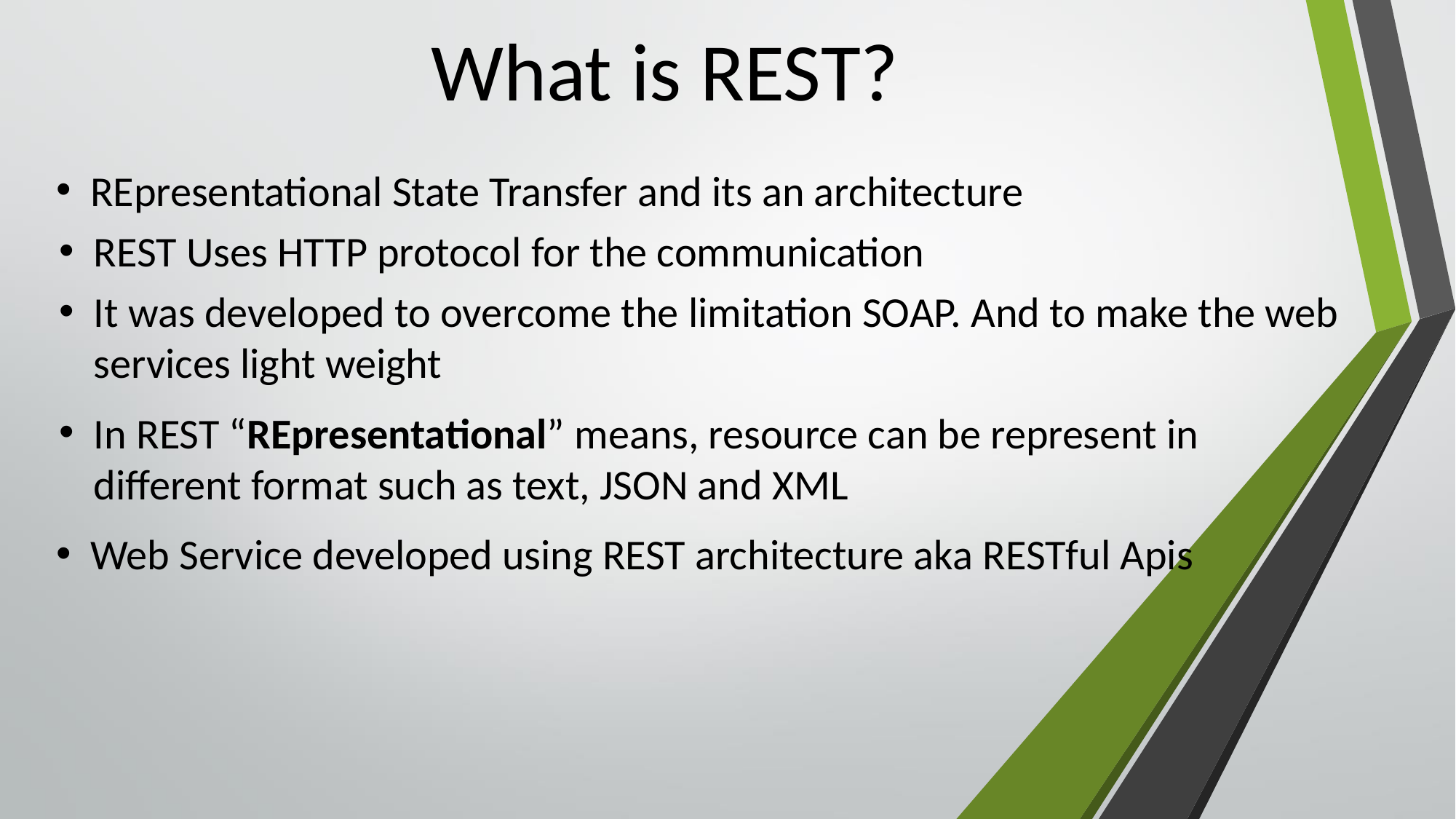

# What is REST?
REpresentational State Transfer and its an architecture
REST Uses HTTP protocol for the communication

It was developed to overcome the limitation SOAP. And to make the web services light weight

In REST “REpresentational” means, resource can be represent in different format such as text, JSON and XML

Web Service developed using REST architecture aka RESTful Apis